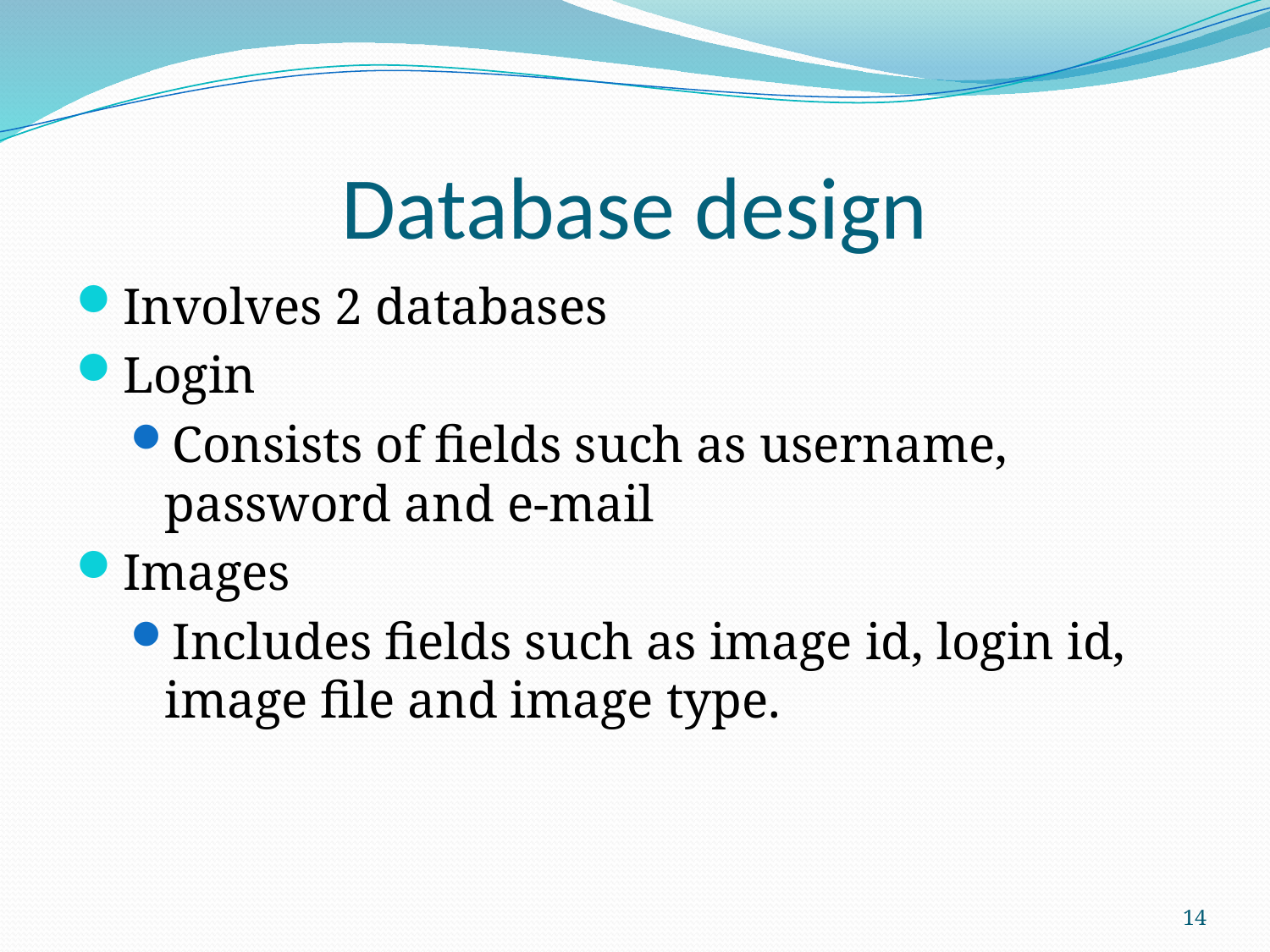

# Database design
Involves 2 databases
Login
Consists of fields such as username, password and e-mail
Images
Includes fields such as image id, login id, image file and image type.
14